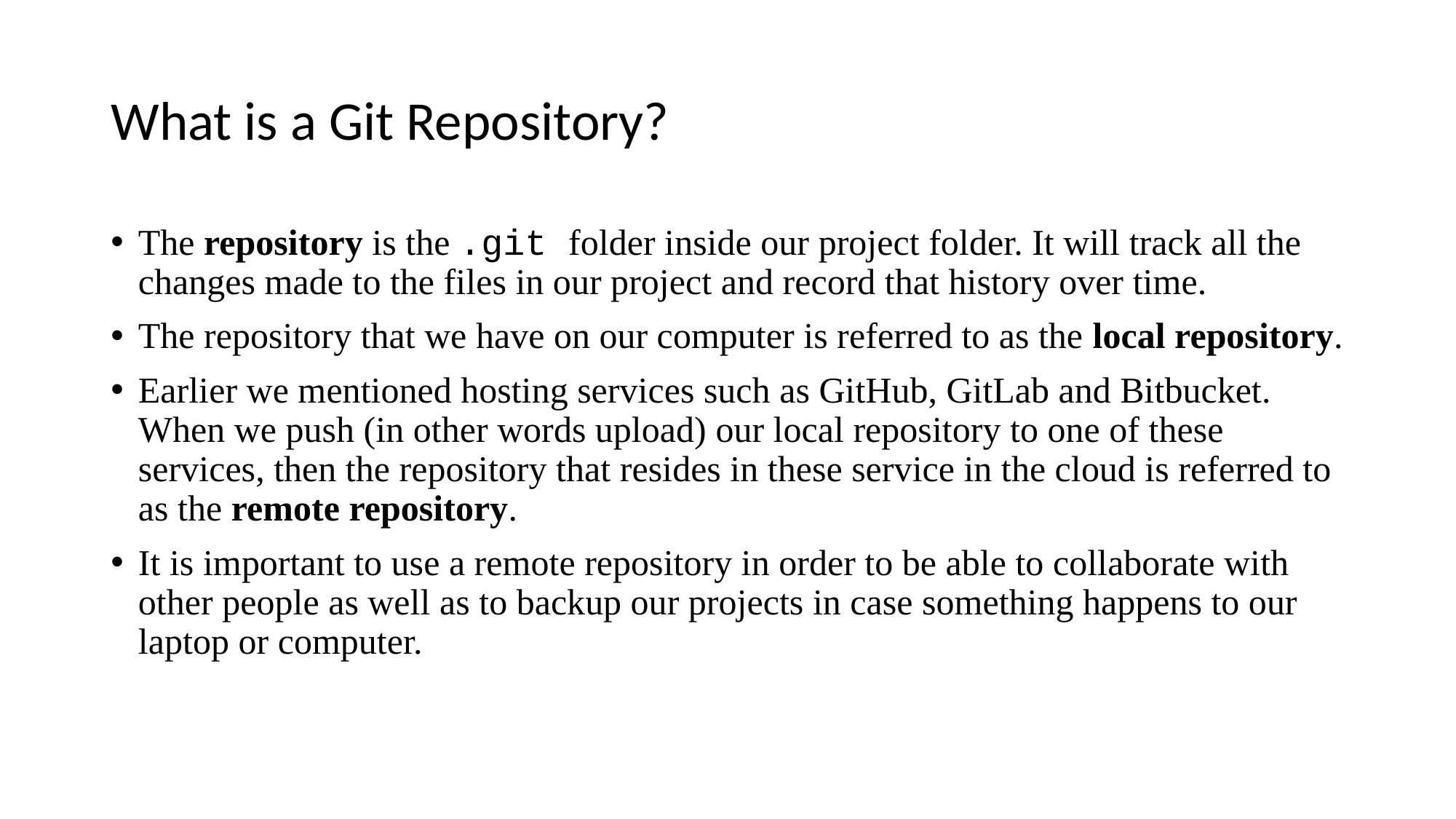

# What is a Git Repository?
The repository is the .git folder inside our project folder. It will track all the changes made to the files in our project and record that history over time.
The repository that we have on our computer is referred to as the local repository.
Earlier we mentioned hosting services such as GitHub, GitLab and Bitbucket. When we push (in other words upload) our local repository to one of these services, then the repository that resides in these service in the cloud is referred to as the remote repository.
It is important to use a remote repository in order to be able to collaborate with other people as well as to backup our projects in case something happens to our laptop or computer.